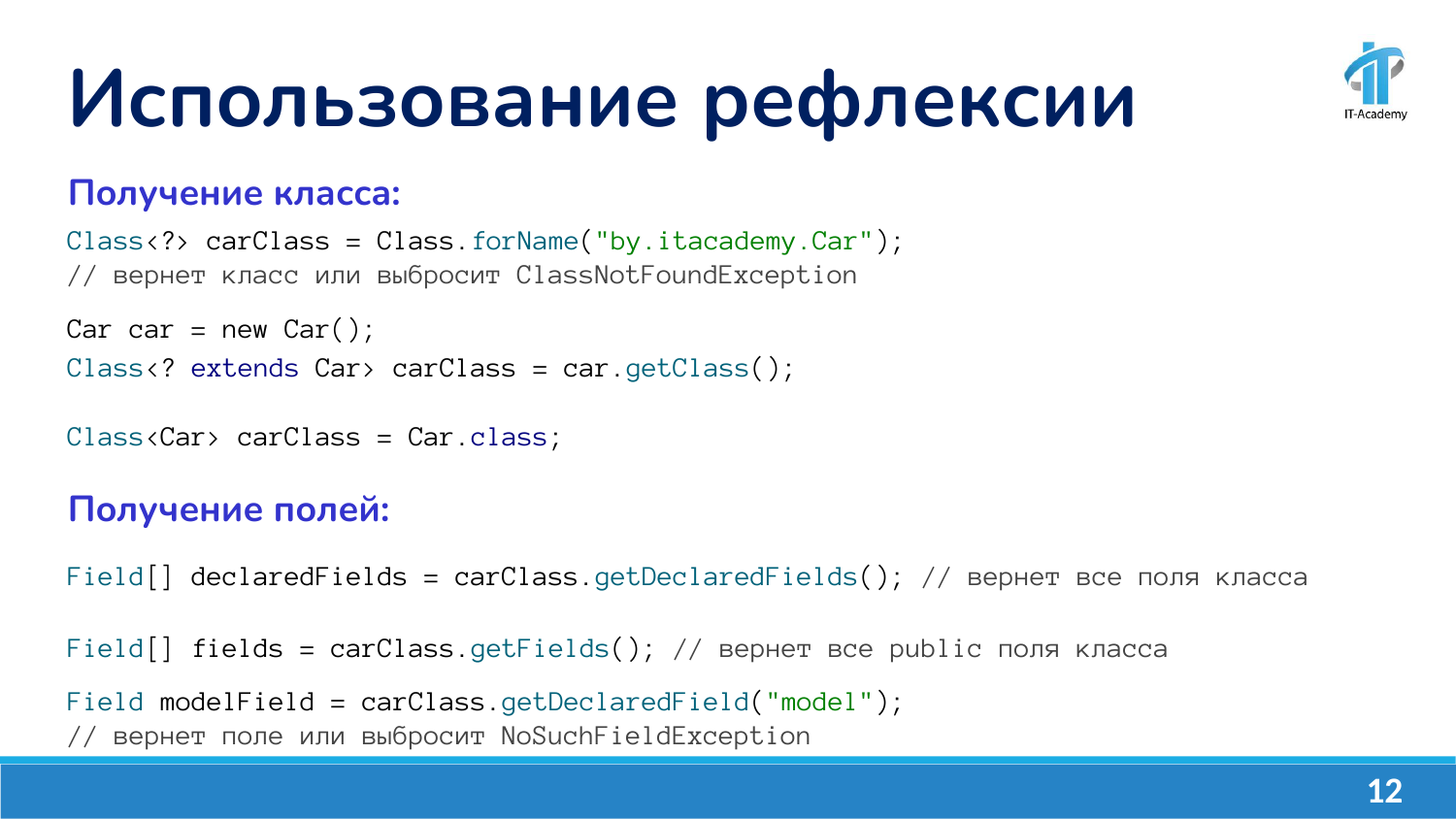

Использование рефлексии
Получение класса:
Class<?> carClass = Class.forName("by.itacademy.Car");
// вернет класс или выбросит ClassNotFoundException
Car car = new Car();
Class<? extends Car> carClass = car.getClass();
Class<Car> carClass = Car.class;
Получение полей:
Field[] declaredFields = carClass.getDeclaredFields(); // вернет все поля класса
Field[] fields = carClass.getFields(); // вернет все public поля класса
Field modelField = carClass.getDeclaredField("model");
// вернет поле или выбросит NoSuchFieldException
12